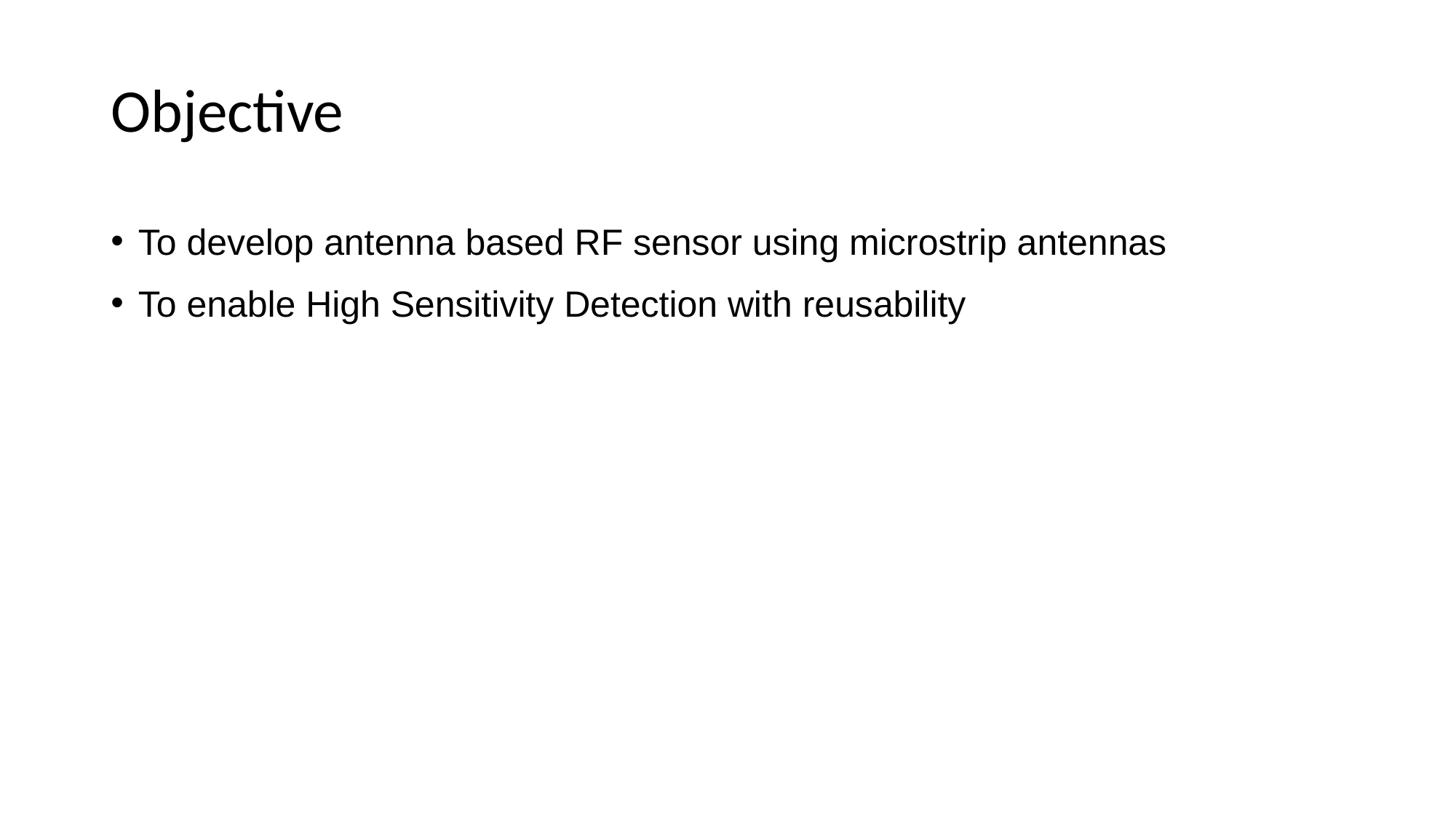

# Objective
To develop antenna based RF sensor using microstrip antennas
To enable High Sensitivity Detection with reusability